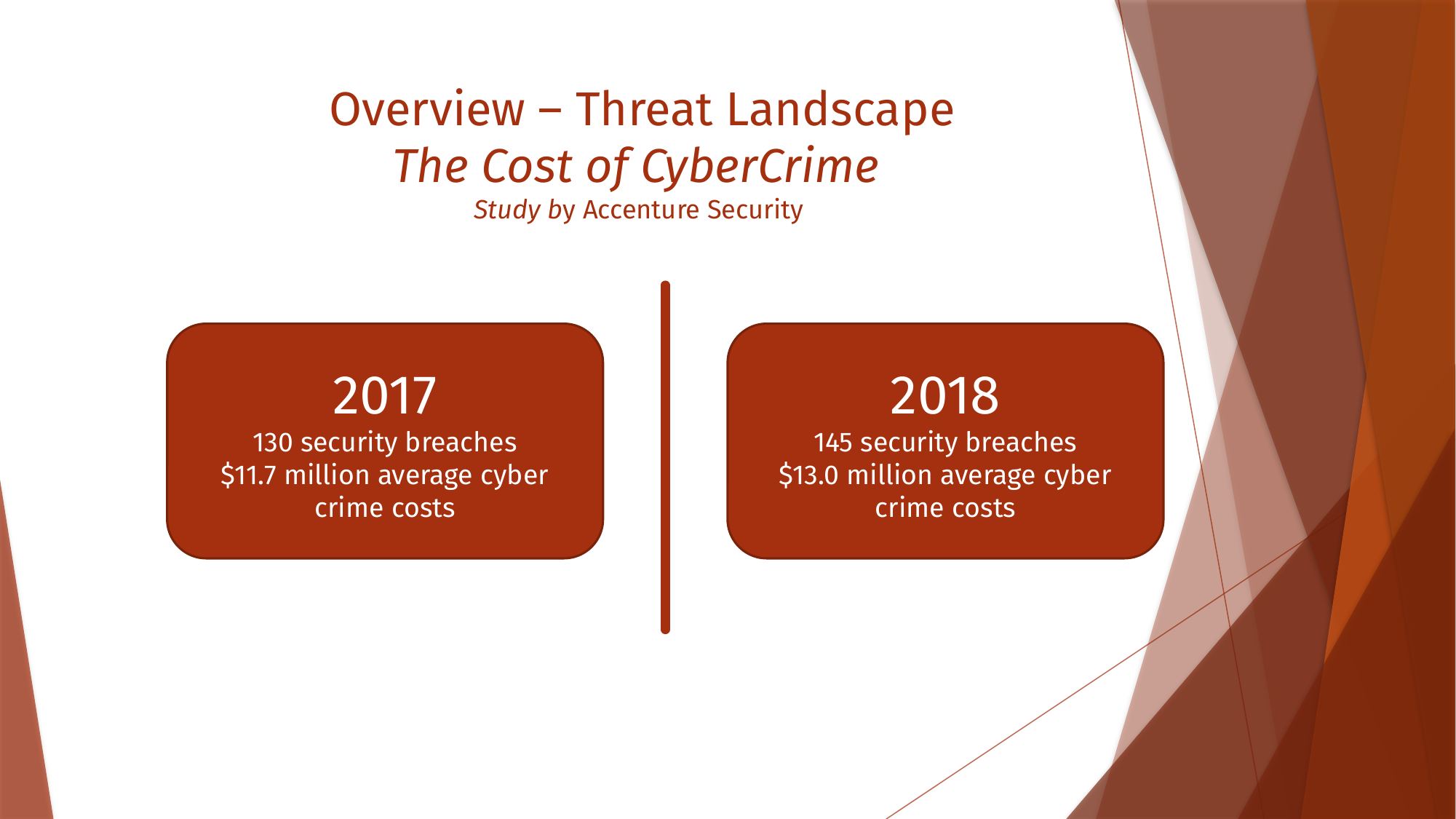

# Overview – Threat Landscape The Cost of CyberCrime Study by Accenture Security
2017
130 security breaches
$11.7 million average cyber crime costs
2018
145 security breaches
$13.0 million average cyber crime costs